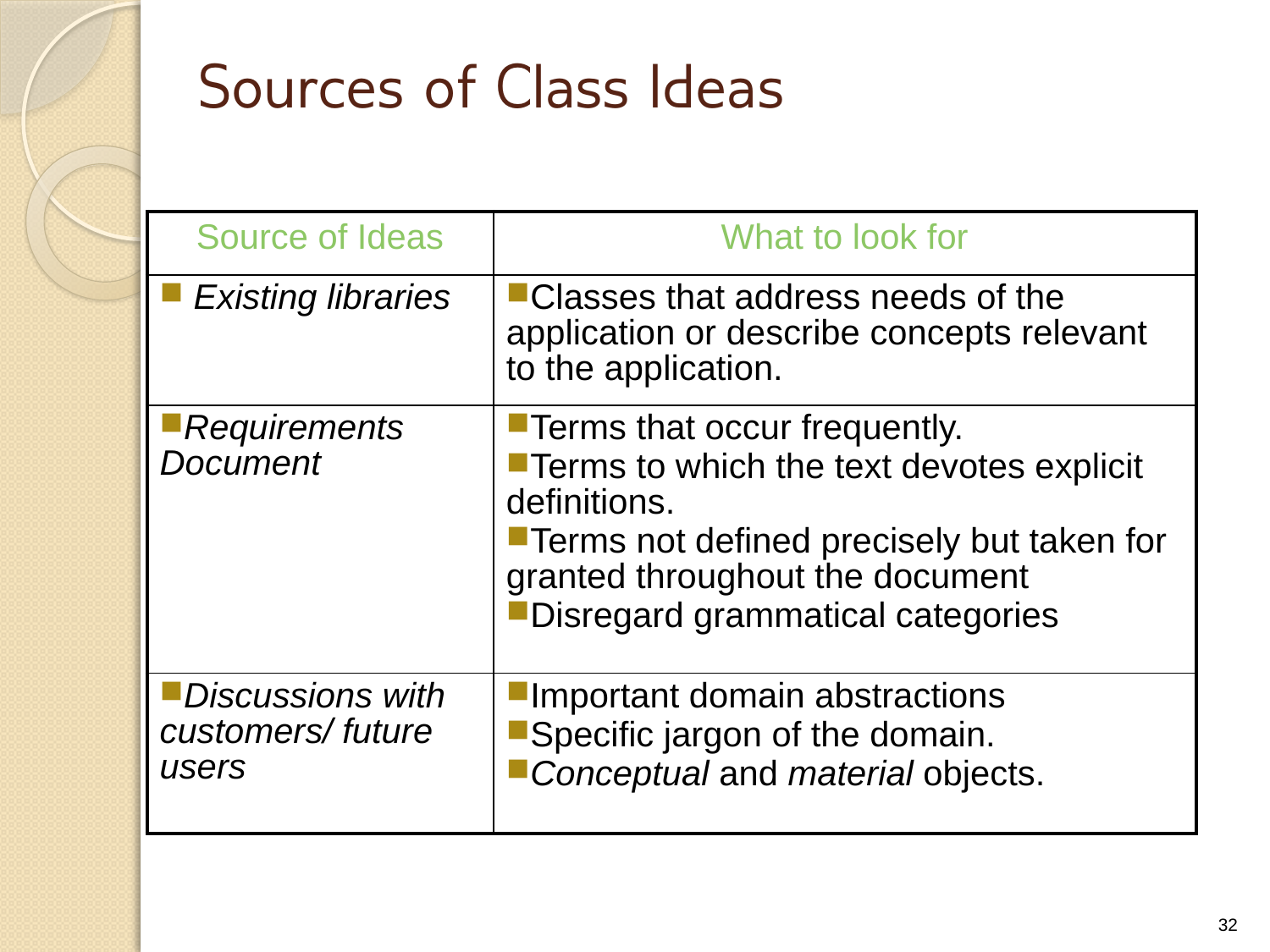

# Sources of Class Ideas
| Source of Ideas | What to look for |
| --- | --- |
| Existing libraries | Classes that address needs of the application or describe concepts relevant to the application. |
| Requirements Document | Terms that occur frequently. Terms to which the text devotes explicit definitions. Terms not defined precisely but taken for granted throughout the document Disregard grammatical categories |
| Discussions with customers/ future users | Important domain abstractions Specific jargon of the domain. Conceptual and material objects. |
32